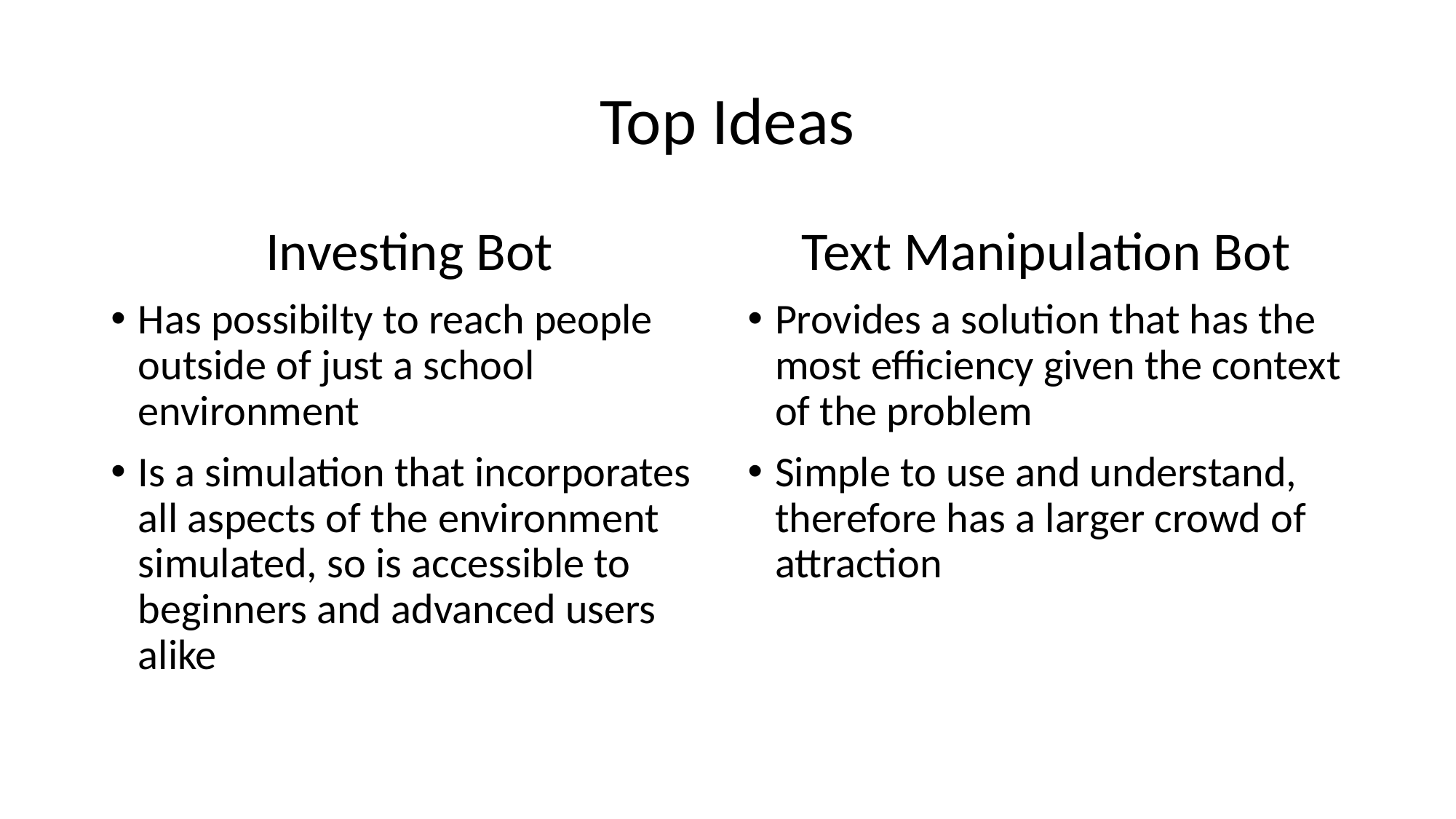

# Top Ideas
Investing Bot
Has possibilty to reach people outside of just a school environment
Is a simulation that incorporates all aspects of the environment simulated, so is accessible to beginners and advanced users alike
Text Manipulation Bot
Provides a solution that has the most efficiency given the context of the problem
Simple to use and understand, therefore has a larger crowd of attraction